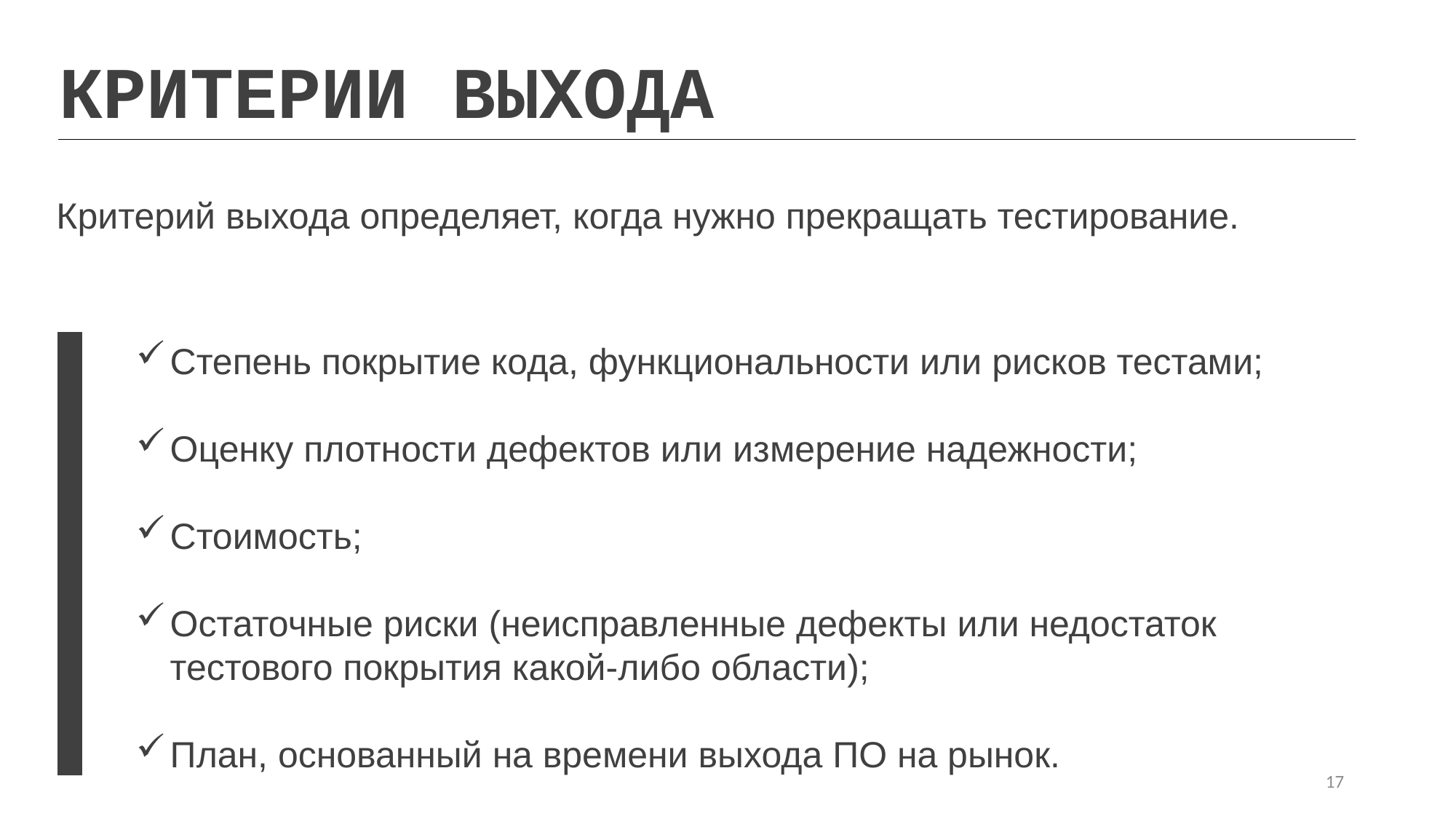

КРИТЕРИИ ВЫХОДА
Критерий выхода определяет, когда нужно прекращать тестирование.

Степень покрытие кода, функциональности или рисков тестами;

Оценку плотности дефектов или измерение надежности;

Стоимость;

Остаточные риски (неисправленные дефекты или недостаток тестового покрытия какой-либо области);

План, основанный на времени выхода ПО на рынок.
17